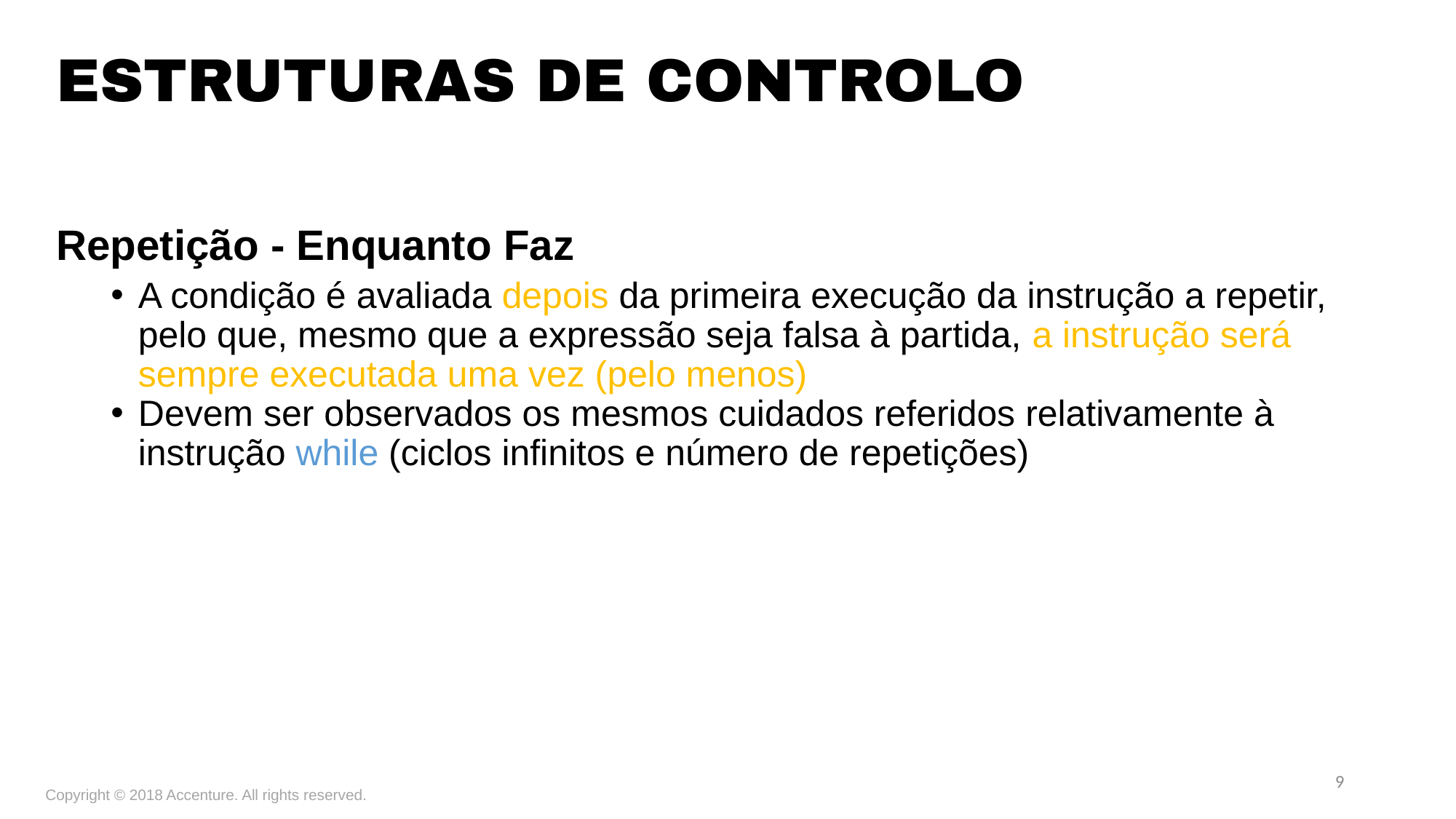

ESTRUTURAS DE CONTROLO
Repetição - Enquanto Faz
A condição é avaliada depois da primeira execução da instrução a repetir, pelo que, mesmo que a expressão seja falsa à partida, a instrução será sempre executada uma vez (pelo menos)
Devem ser observados os mesmos cuidados referidos relativamente à instrução while (ciclos infinitos e número de repetições)
9
Copyright © 2018 Accenture. All rights reserved.